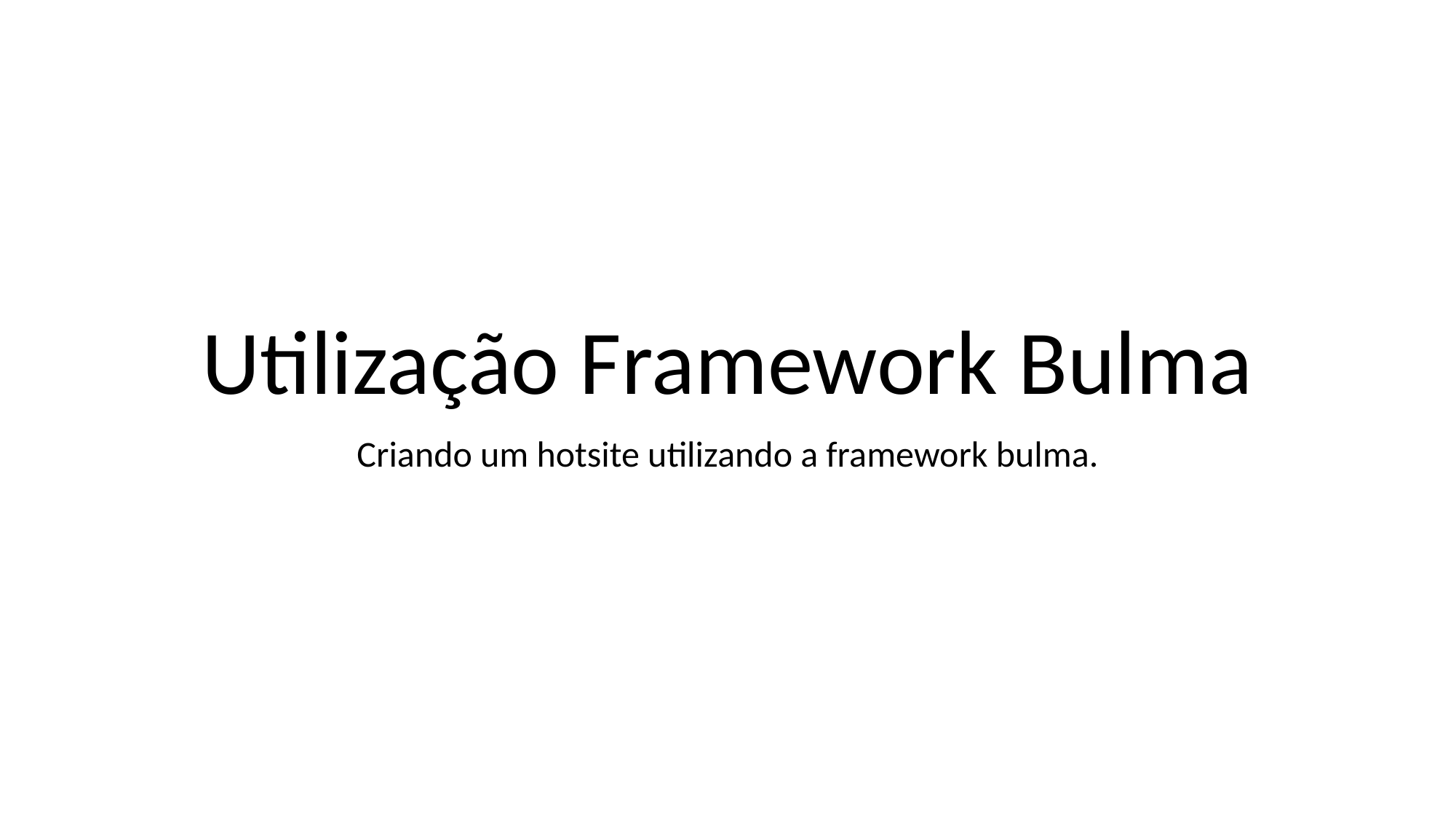

# Utilização Framework Bulma
Criando um hotsite utilizando a framework bulma.